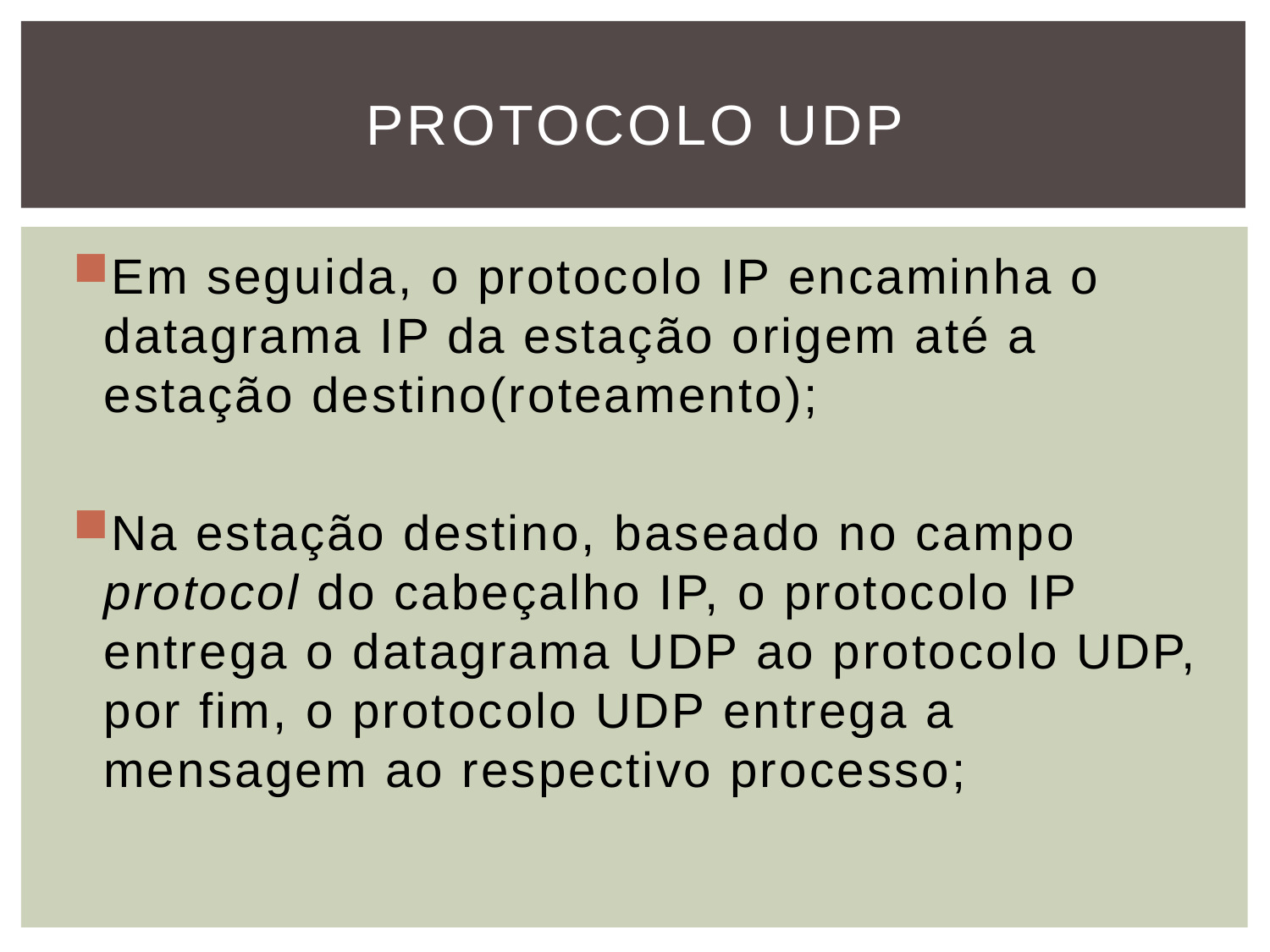

# PROTOCOLO UDP
Em seguida, o protocolo IP encaminha o datagrama IP da estação origem até a estação destino(roteamento);

Na estação destino, baseado no campo protocol do cabeçalho IP, o protocolo IP entrega o datagrama UDP ao protocolo UDP, por fim, o protocolo UDP entrega a mensagem ao respectivo processo;